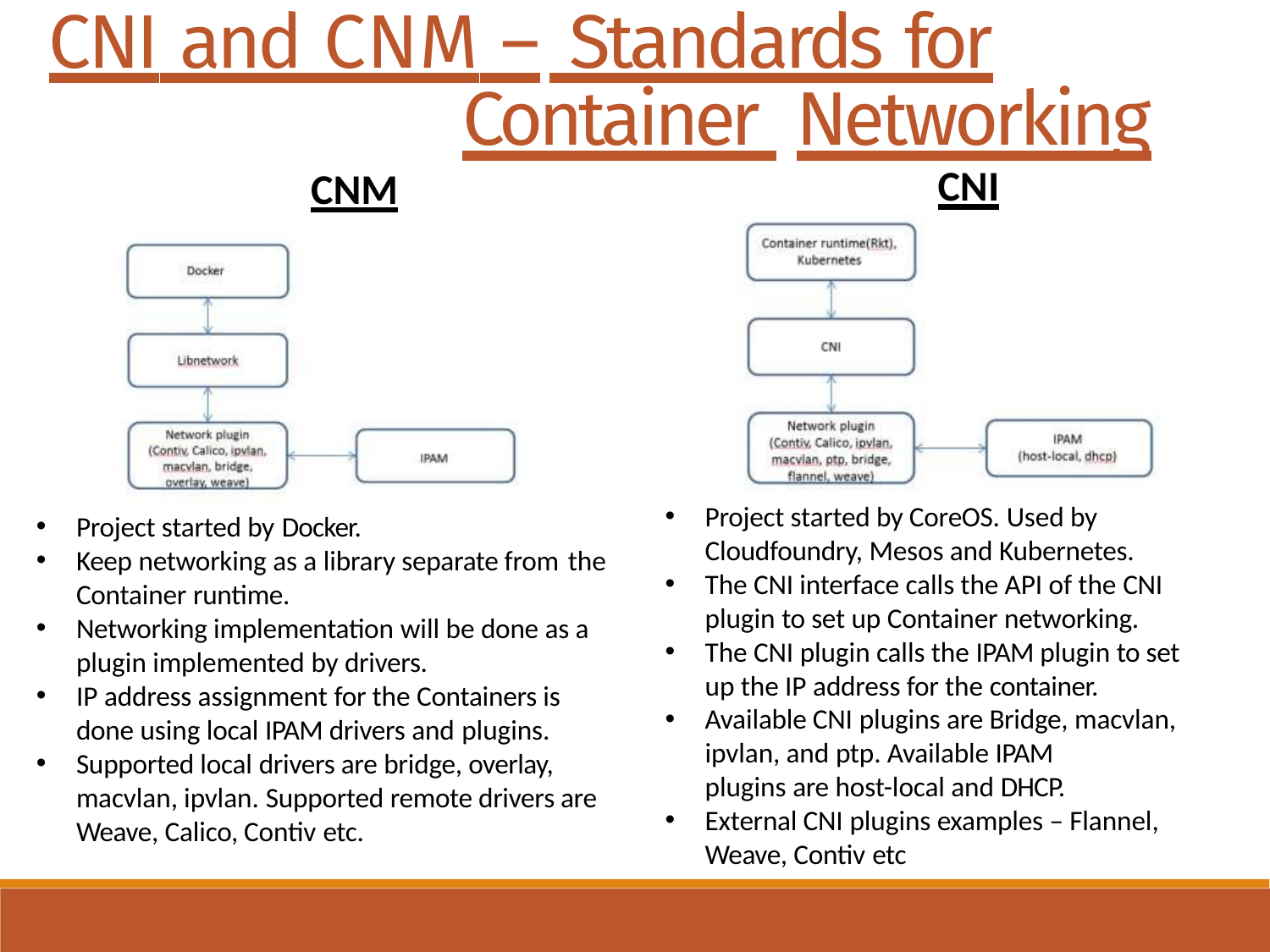

# CNI and CNM – Standards for Container  Networking
CNI
CNM

Project started by CoreOS. Used by  Cloudfoundry, Mesos and Kubernetes.
The CNI interface calls the API of the CNI  plugin to set up Container networking.
The CNI plugin calls the IPAM plugin to set  up the IP address for the container.
Available CNI plugins are Bridge, macvlan,  ipvlan, and ptp. Available IPAM
plugins are host-local and DHCP.
External CNI plugins examples – Flannel,  Weave, Contiv etc
Project started by Docker.
Keep networking as a library separate from the
Container runtime.
Networking implementation will be done as a  plugin implemented by drivers.
IP address assignment for the Containers is  done using local IPAM drivers and plugins.
Supported local drivers are bridge, overlay,  macvlan, ipvlan. Supported remote drivers are  Weave, Calico, Contiv etc.